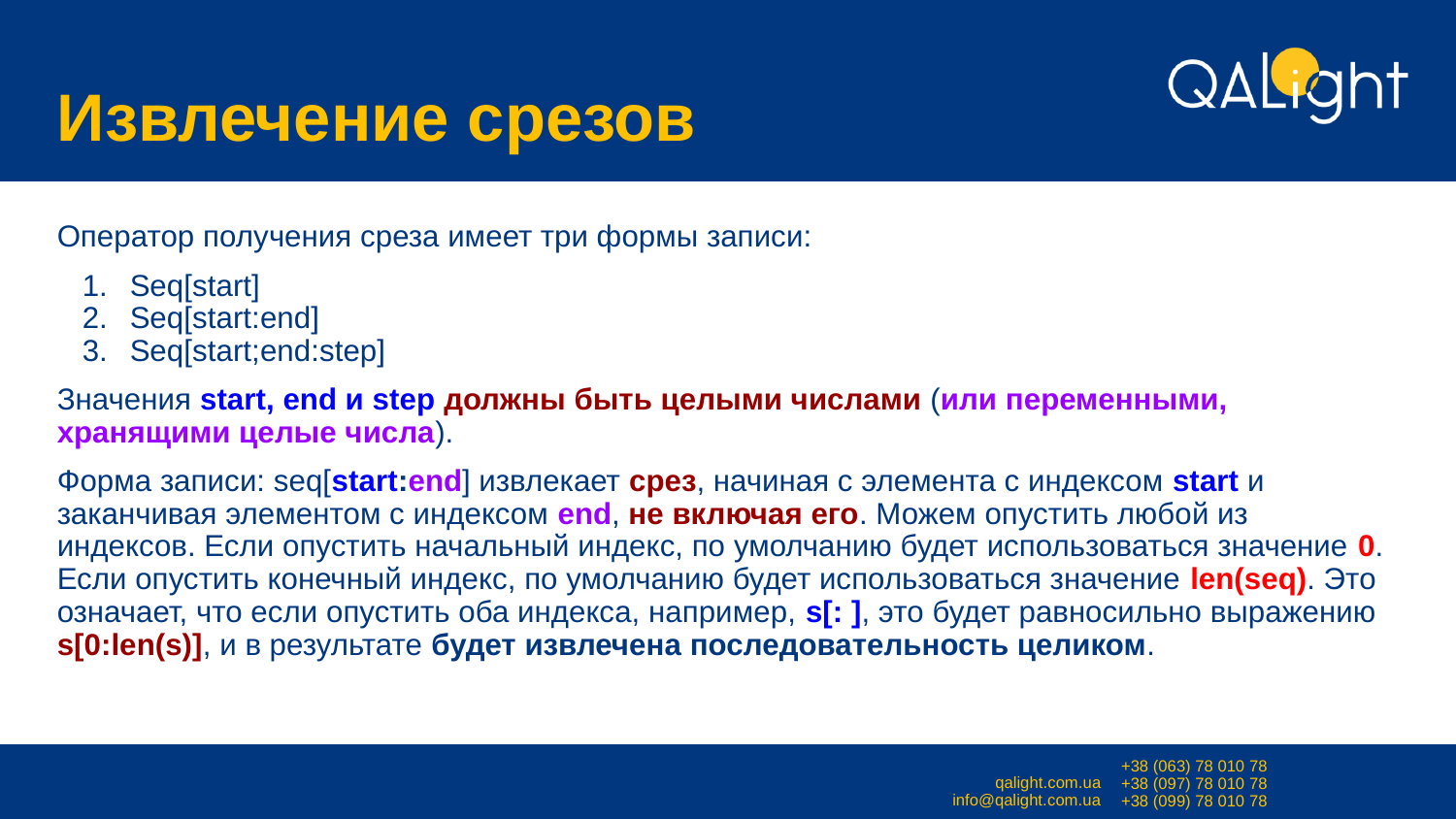

# Извлечение срезов
Оператор получения среза имеет три формы записи:
Seq[start]
Seq[start:end]
Seq[start;end:step]
Значения start, end и step должны быть целыми числами (или переменными, хранящими целые числа).
Форма записи: seq[start:end] извлекает срез, начиная с элемента с индексом start и заканчивая элементом с индексом end, не включая его. Можем опустить любой из индексов. Если опустить начальный индекс, по умолчанию будет использоваться значение 0. Если опустить конечный индекс, по умолчанию будет использоваться значение len(seq). Это означает, что если опустить оба индекса, например, s[: ], это будет равносильно выражению s[0:len(s)], и в результате будет извлечена последовательность целиком.